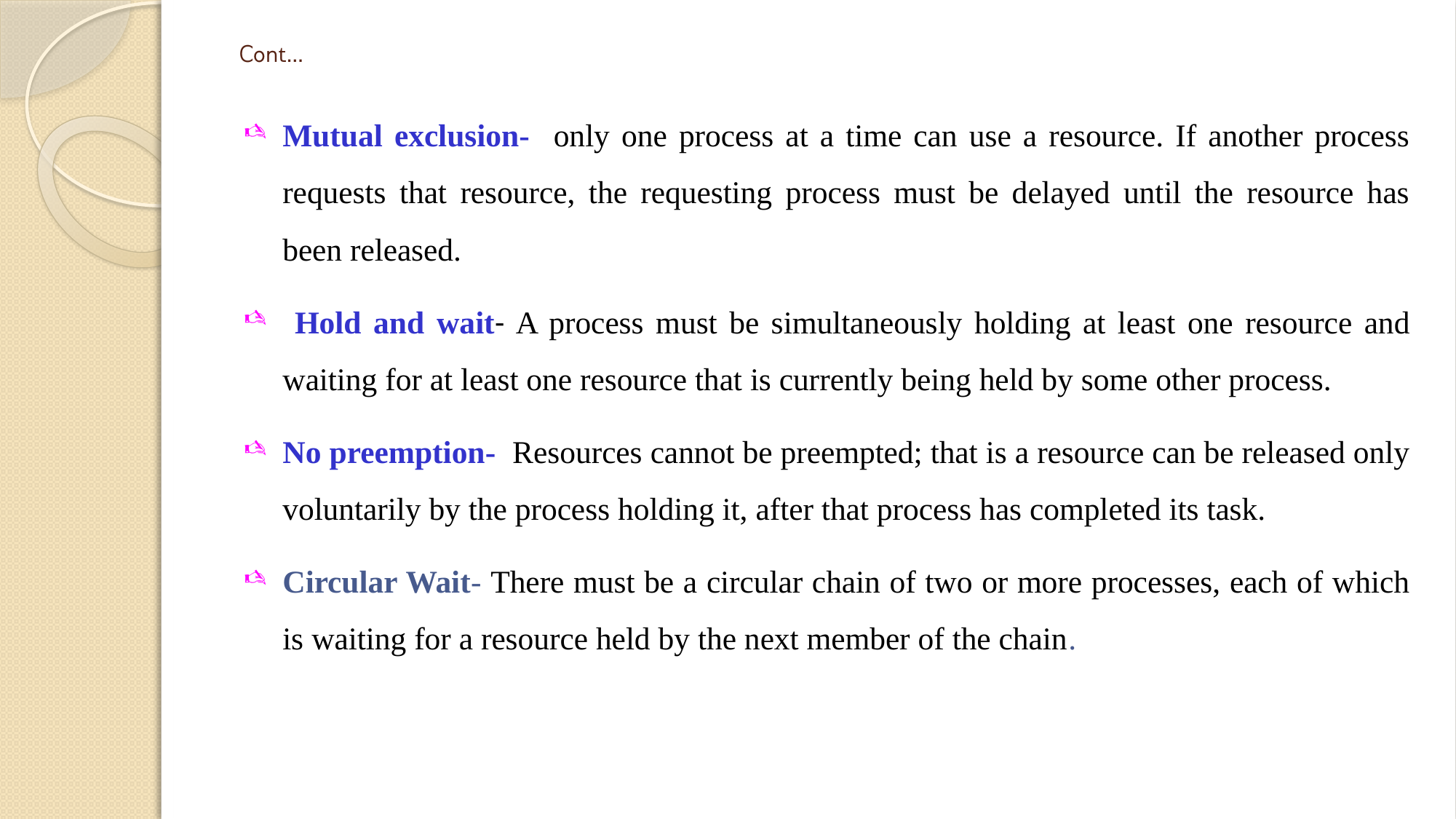

# Cont…
Mutual exclusion-  only one process at a time can use a resource. If another process requests that resource, the requesting process must be delayed until the resource has been released.
 Hold and wait- A process must be simultaneously holding at least one resource and waiting for at least one resource that is currently being held by some other process.
No preemption-  Resources cannot be preempted; that is a resource can be released only voluntarily by the process holding it, after that process has completed its task.
Circular Wait- There must be a circular chain of two or more processes, each of which is waiting for a resource held by the next member of the chain.